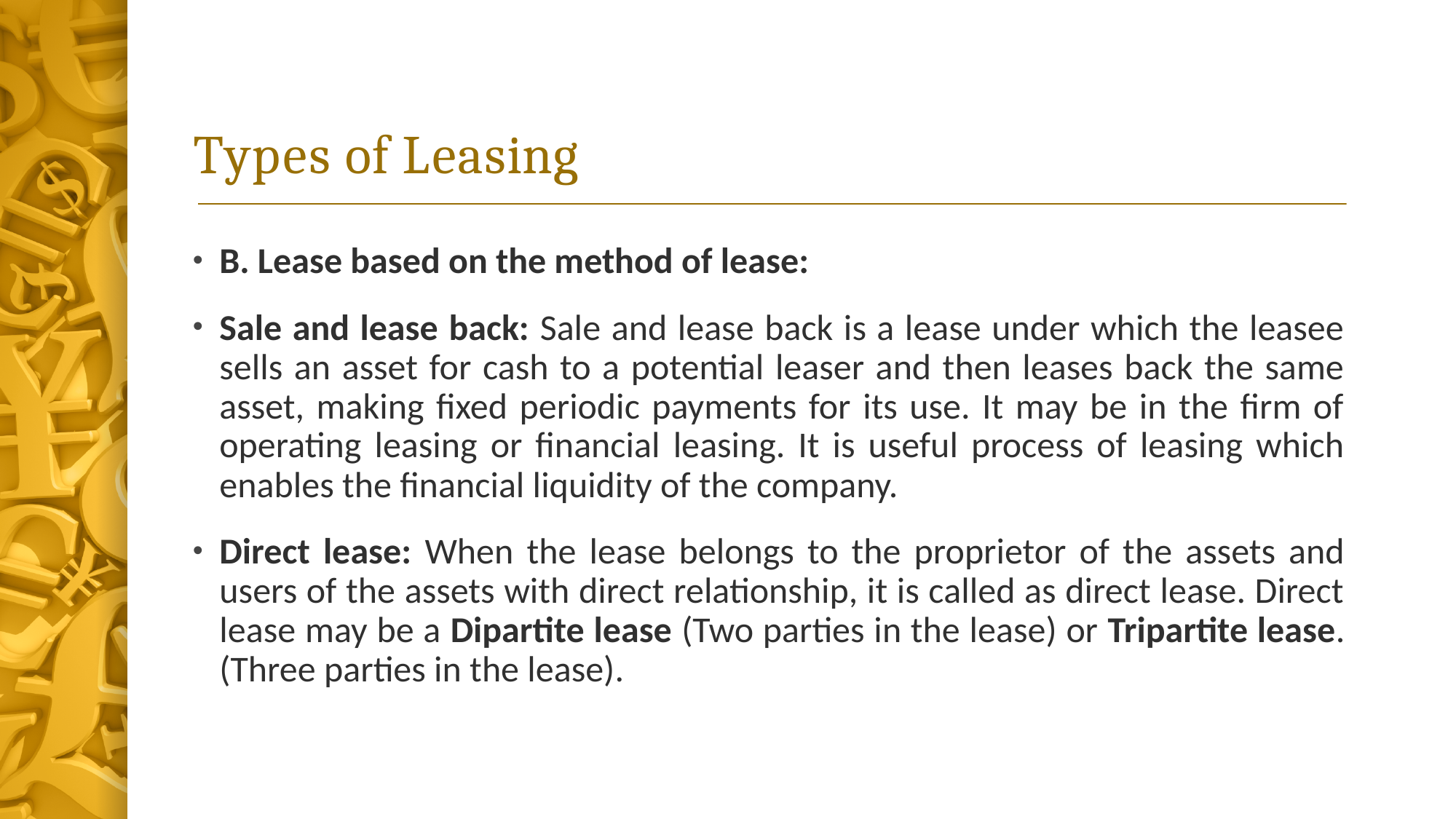

# Types of Leasing
B. Lease based on the method of lease:
Sale and lease back: Sale and lease back is a lease under which the leasee sells an asset for cash to a potential leaser and then leases back the same asset, making fixed periodic payments for its use. It may be in the firm of operating leasing or financial leasing. It is useful process of leasing which enables the financial liquidity of the company.
Direct lease: When the lease belongs to the proprietor of the assets and users of the assets with direct relationship, it is called as direct lease. Direct lease may be a Dipartite lease (Two parties in the lease) or Tripartite lease. (Three parties in the lease).